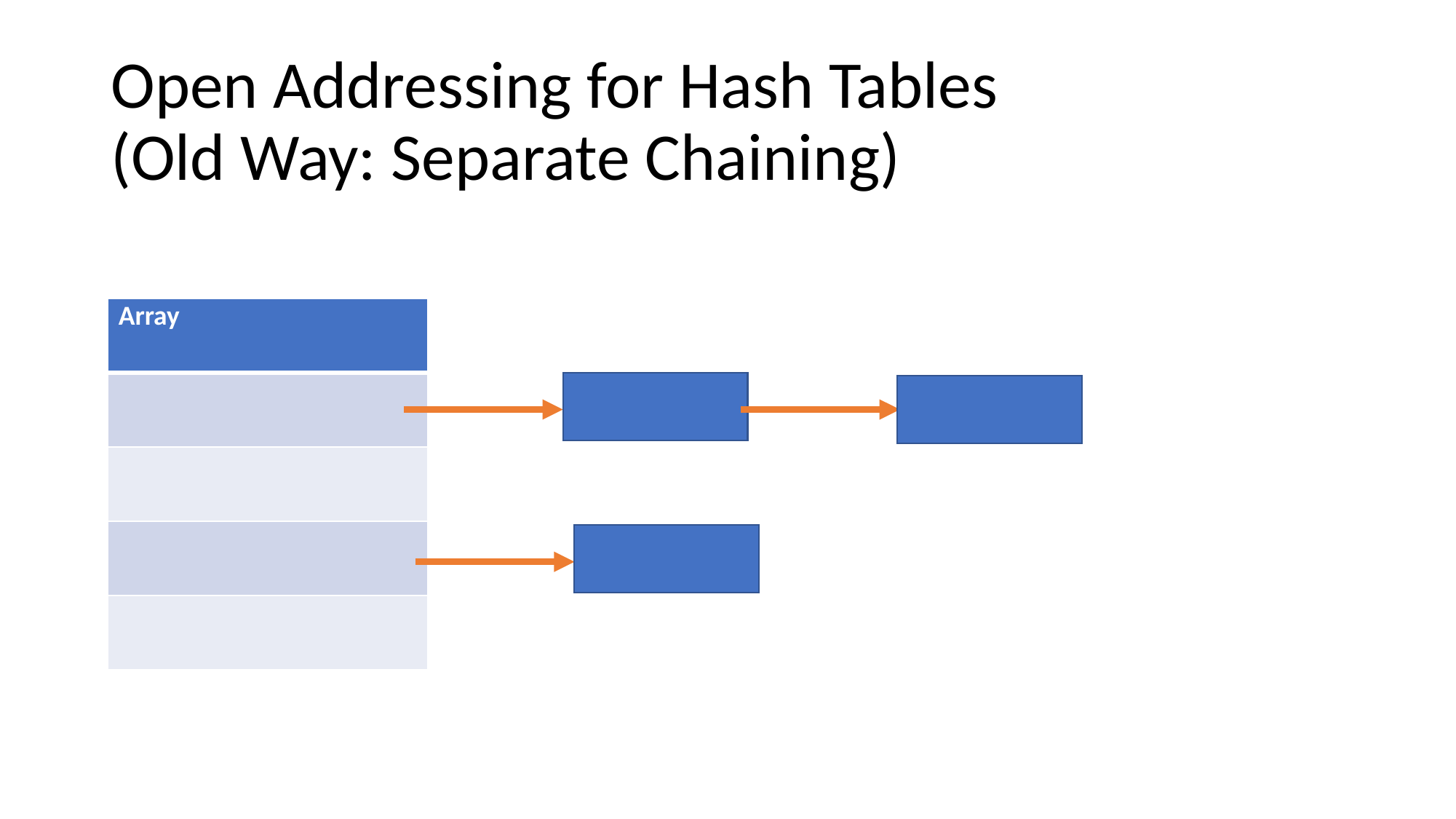

# Open Addressing for Hash Tables (Old Way: Separate Chaining)
| Array |
| --- |
|  |
|  |
|  |
|  |